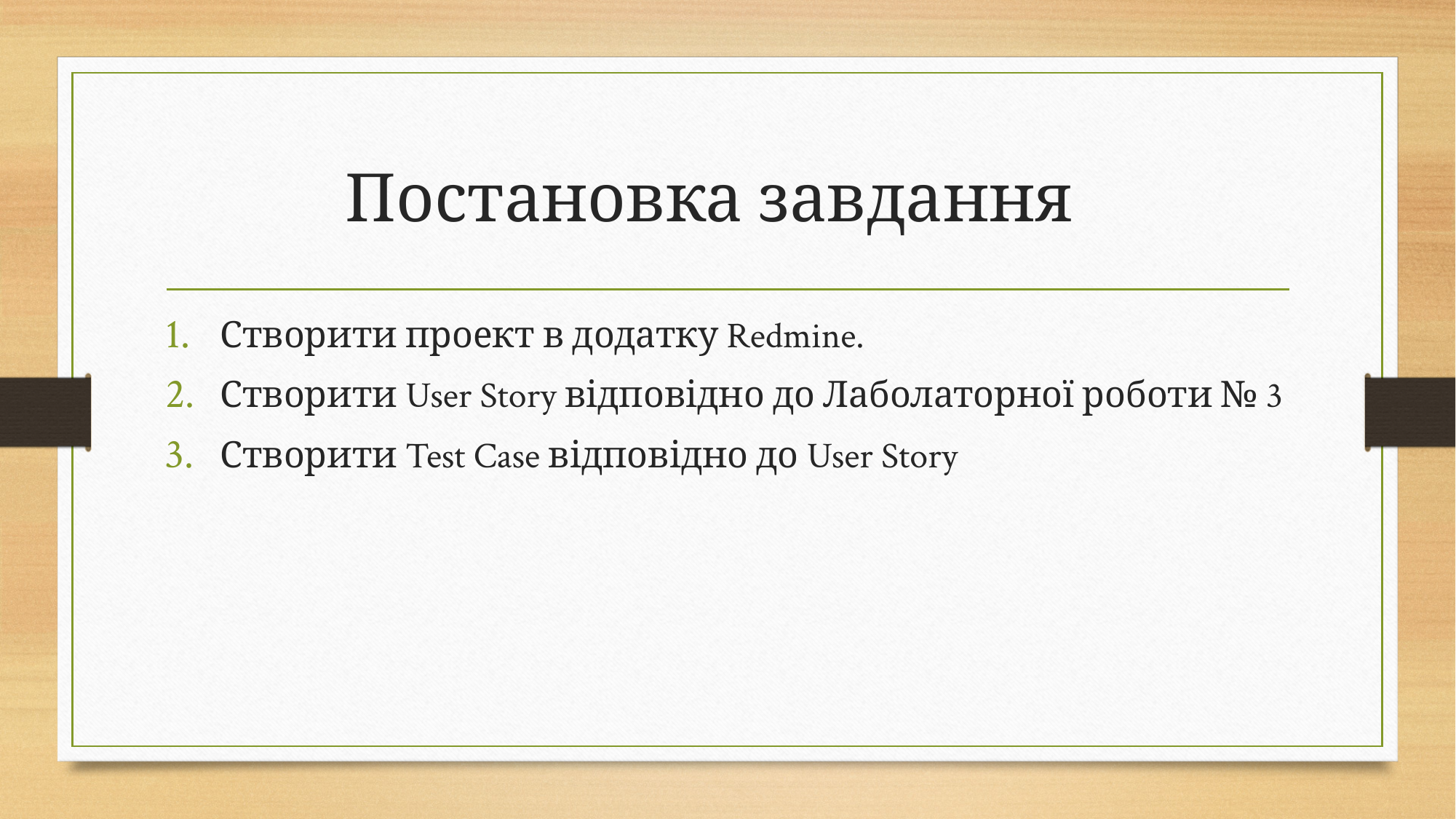

# Постановка завдання
Створити проект в додатку Redmine.
Створити User Story відповідно до Лаболаторної роботи № 3
Створити Test Case відповідно до User Story